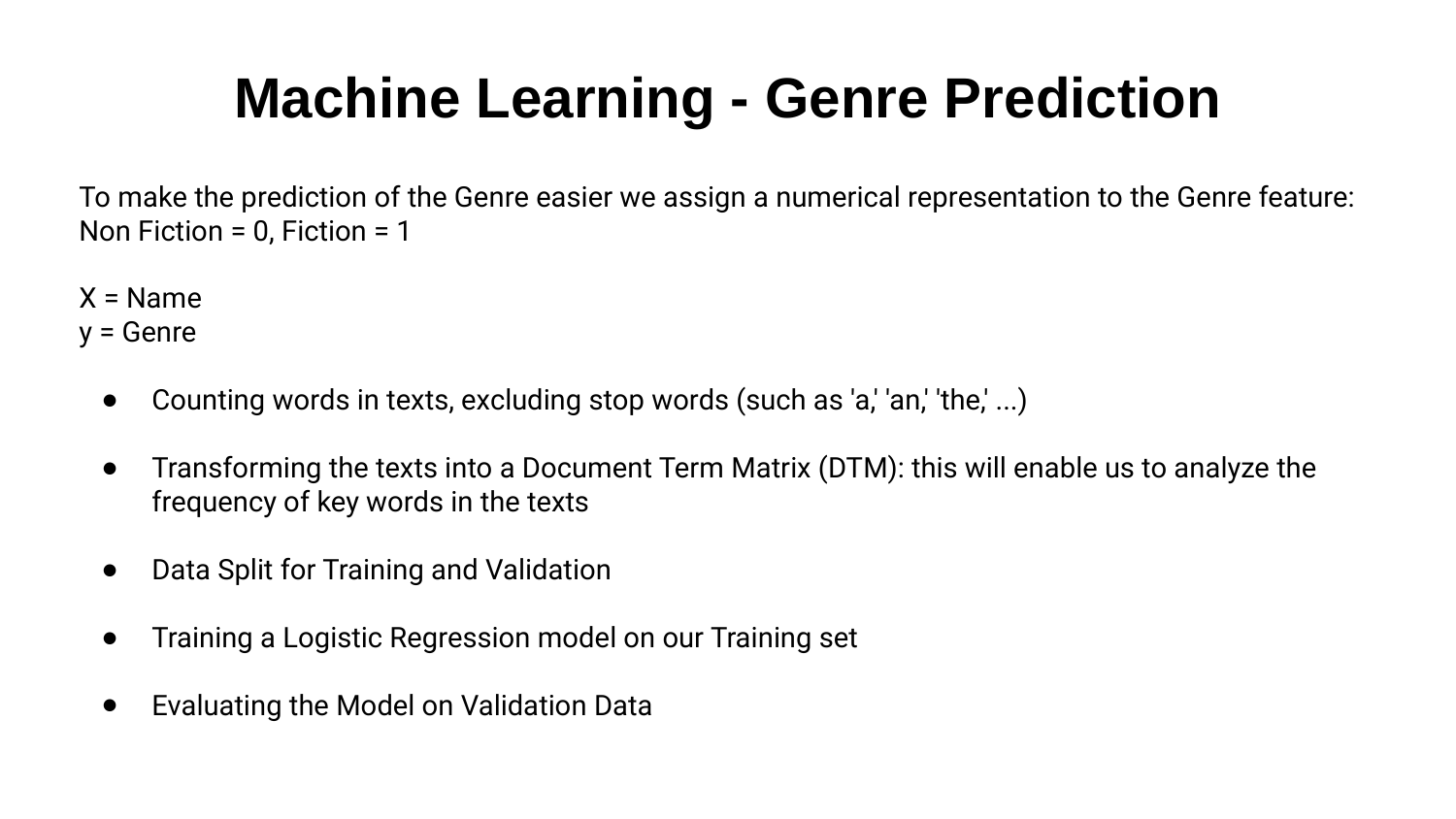

Machine Learning - Genre Prediction
To make the prediction of the Genre easier we assign a numerical representation to the Genre feature:
Non Fiction = 0, Fiction = 1

X = Name
y = Genre

Counting words in texts, excluding stop words (such as 'a,' 'an,' 'the,' ...)

Transforming the texts into a Document Term Matrix (DTM): this will enable us to analyze the frequency of key words in the texts

Data Split for Training and Validation

Training a Logistic Regression model on our Training set

Evaluating the Model on Validation Data